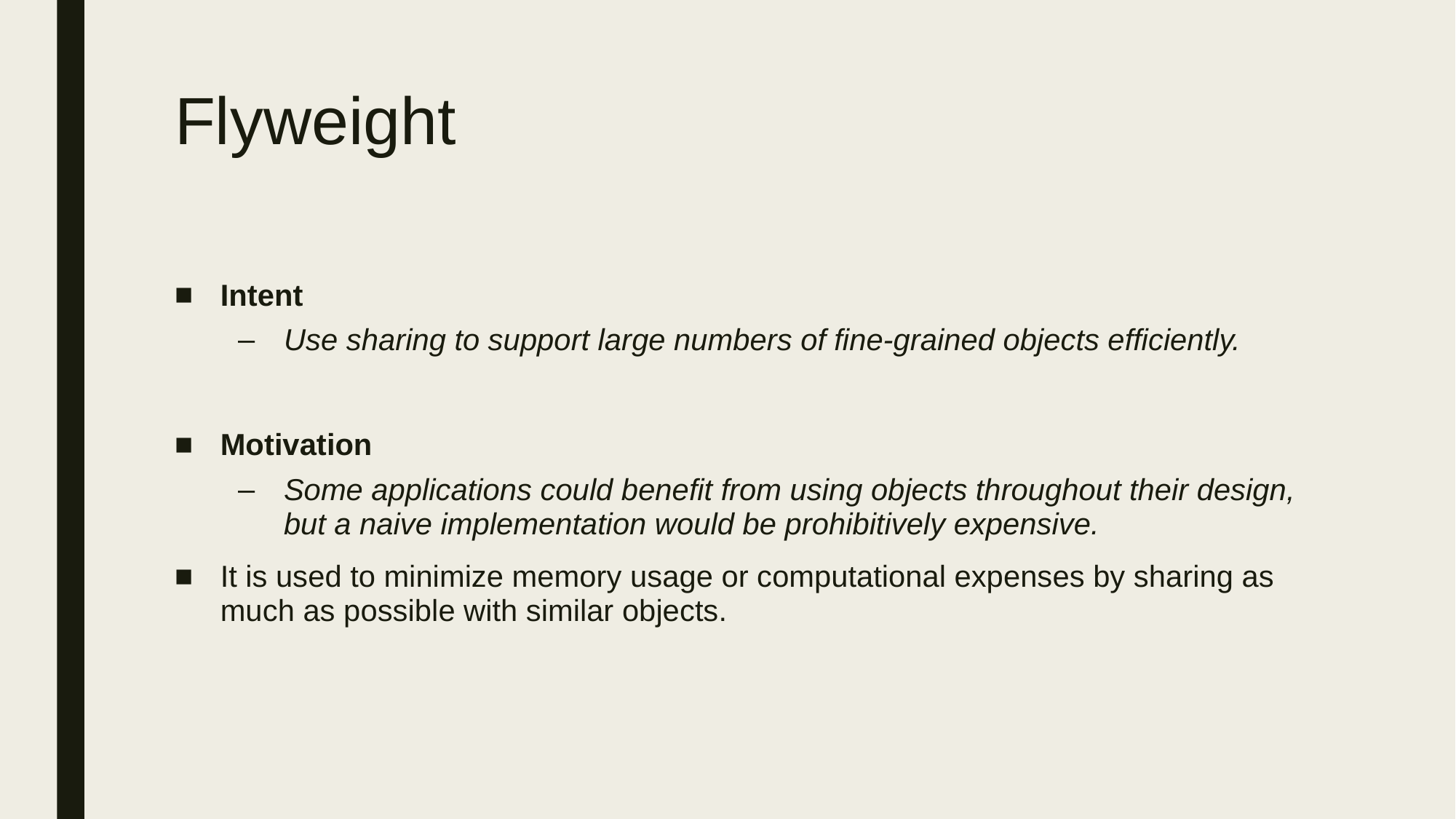

# Flyweight
Intent
Use sharing to support large numbers of fine-grained objects efficiently.

Motivation
Some applications could benefit from using objects throughout their design, but a naive implementation would be prohibitively expensive.
It is used to minimize memory usage or computational expenses by sharing as much as possible with similar objects.